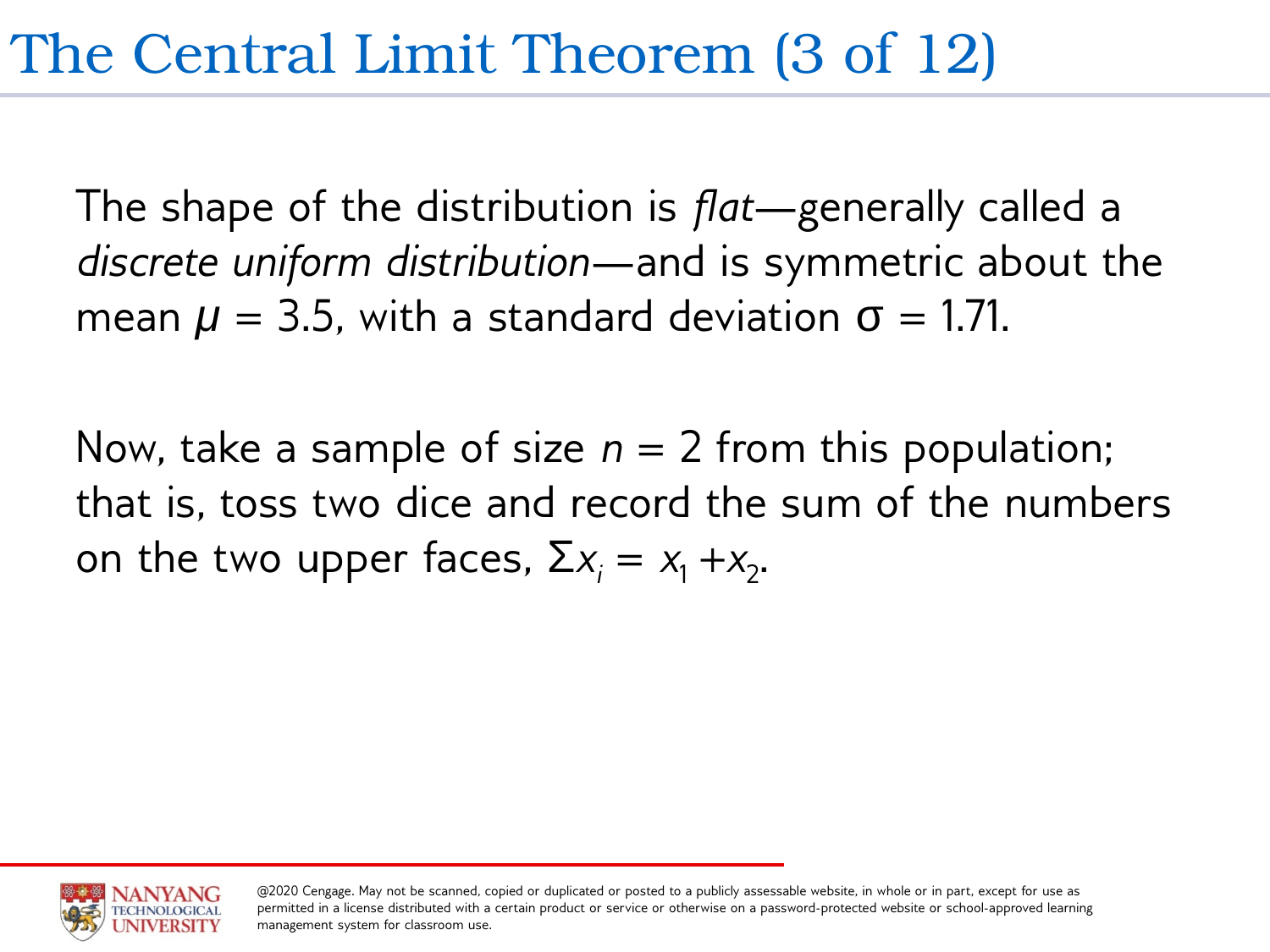

# The Central Limit Theorem (3 of 12)
The shape of the distribution is flat—generally called a discrete uniform distribution—and is symmetric about the mean μ = 3.5, with a standard deviation σ = 1.71.

Now, take a sample of size n = 2 from this population; that is, toss two dice and record the sum of the numbers on the two upper faces, Σxi = x1 +x2.